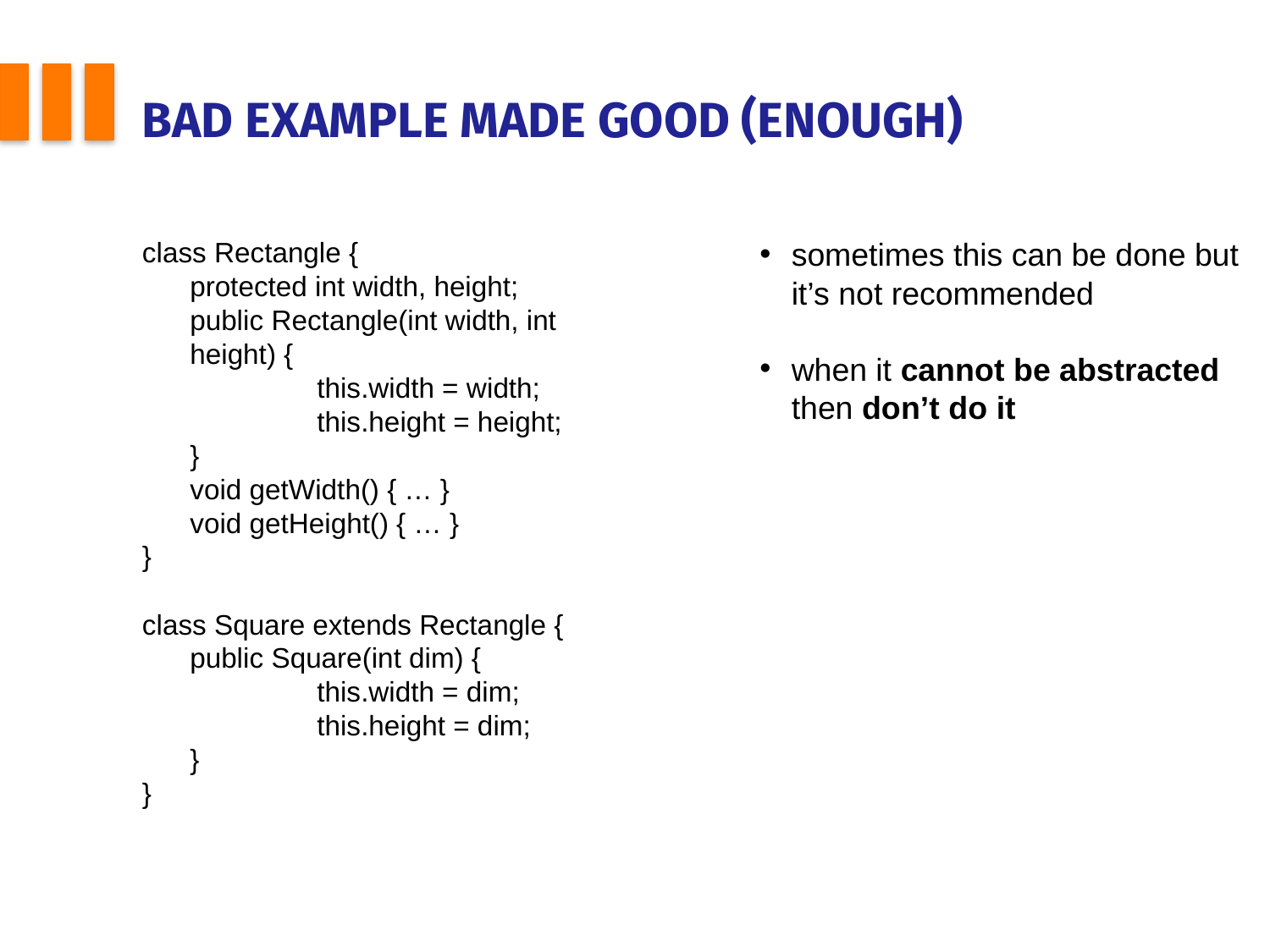

# Bad example made good (enough)
class Rectangle {
	protected int width, height;
	public Rectangle(int width, int height) {
		this.width = width;
		this.height = height;
	}
	void getWidth() { … }
	void getHeight() { … }
}

class Square extends Rectangle {
	public Square(int dim) {
		this.width = dim;
		this.height = dim;
	}
}

sometimes this can be done but it’s not recommended

when it cannot be abstracted then don’t do it